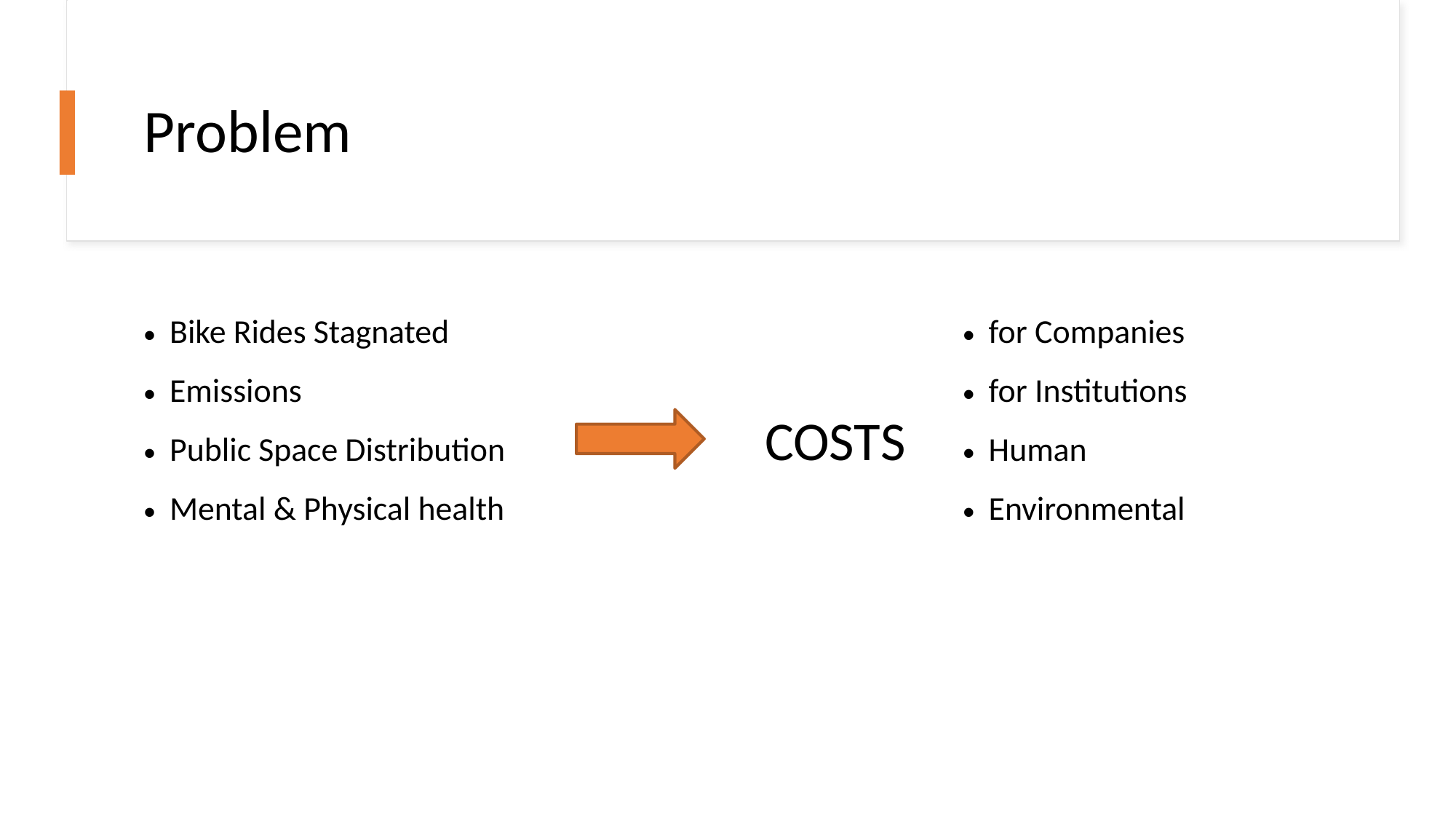

Problem

Bike Rides Stagnated
Emissions
Public Space Distribution
Mental & Physical health

for Companies
for Institutions
Human
Environmental

COSTS